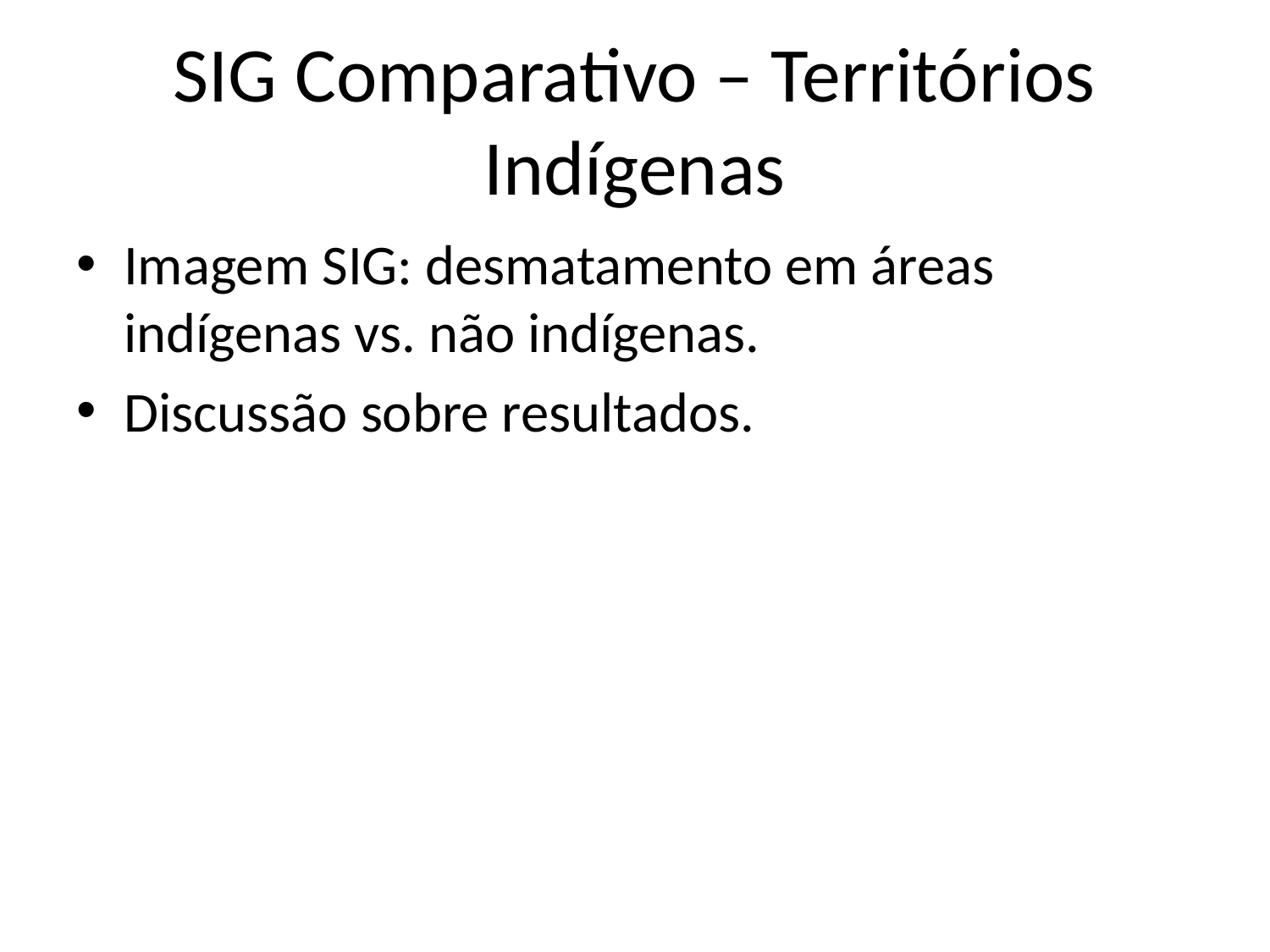

# SIG Comparativo – Territórios Indígenas
Imagem SIG: desmatamento em áreas indígenas vs. não indígenas.
Discussão sobre resultados.